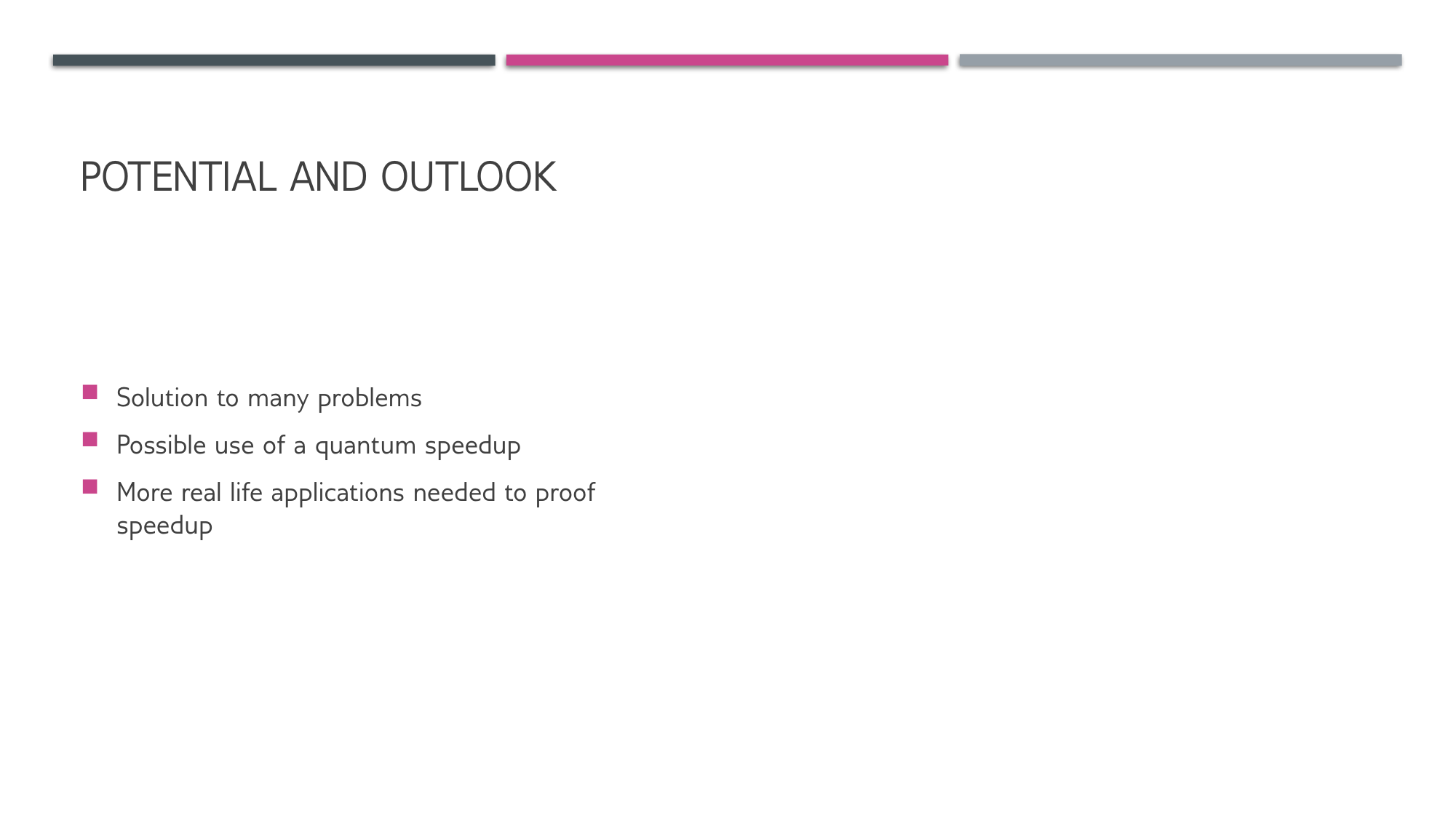

# potential and outlook
Solution to many problems
Possible use of a quantum speedup
More real life applications needed to proof speedup